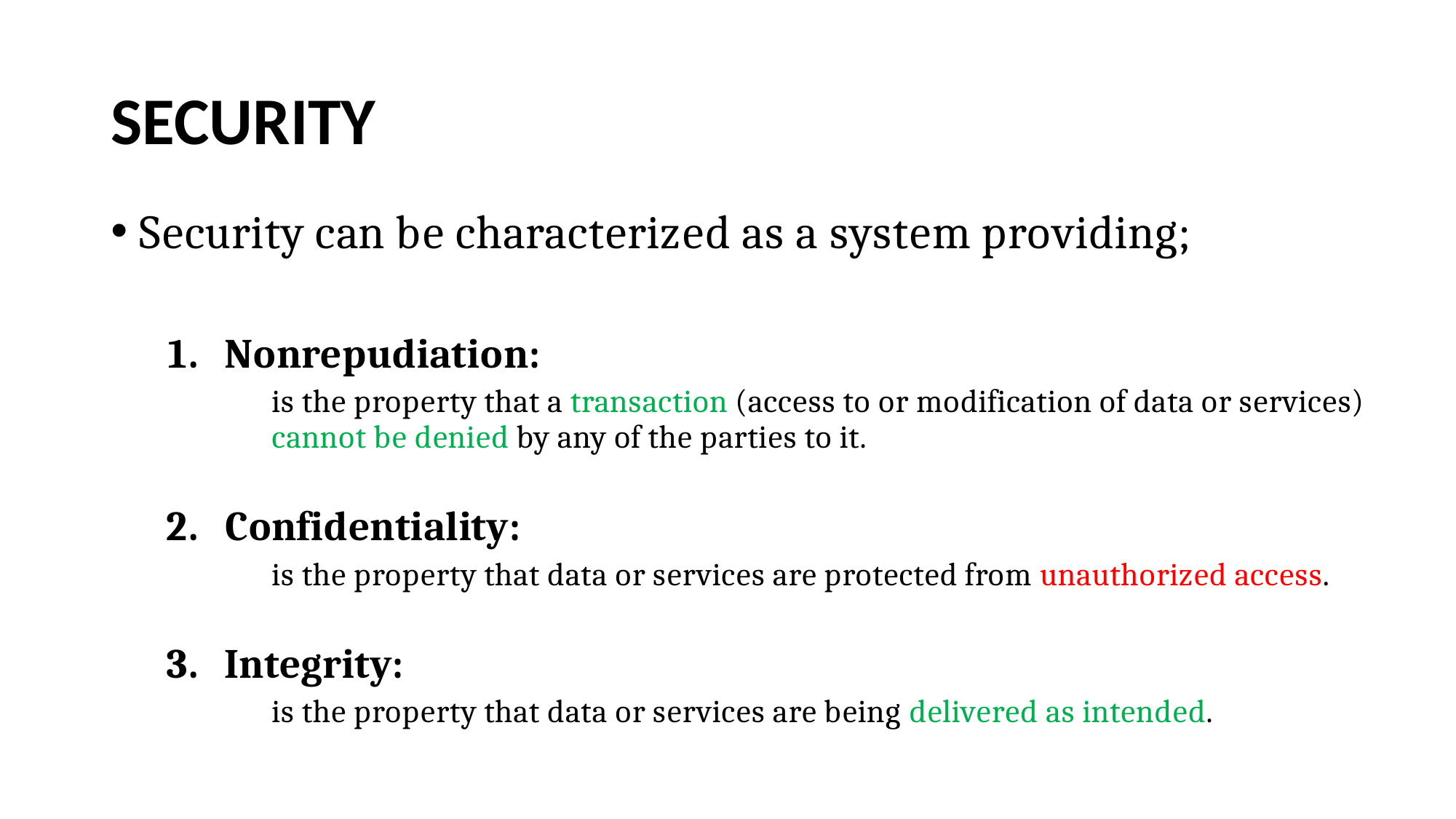

# SECURITY
Security can be characterized as a system providing;

Nonrepudiation:
is the property that a transaction (access to or modification of data or services) cannot be denied by any of the parties to it.

Confidentiality:
is the property that data or services are protected from unauthorized access.

Integrity:
is the property that data or services are being delivered as intended.